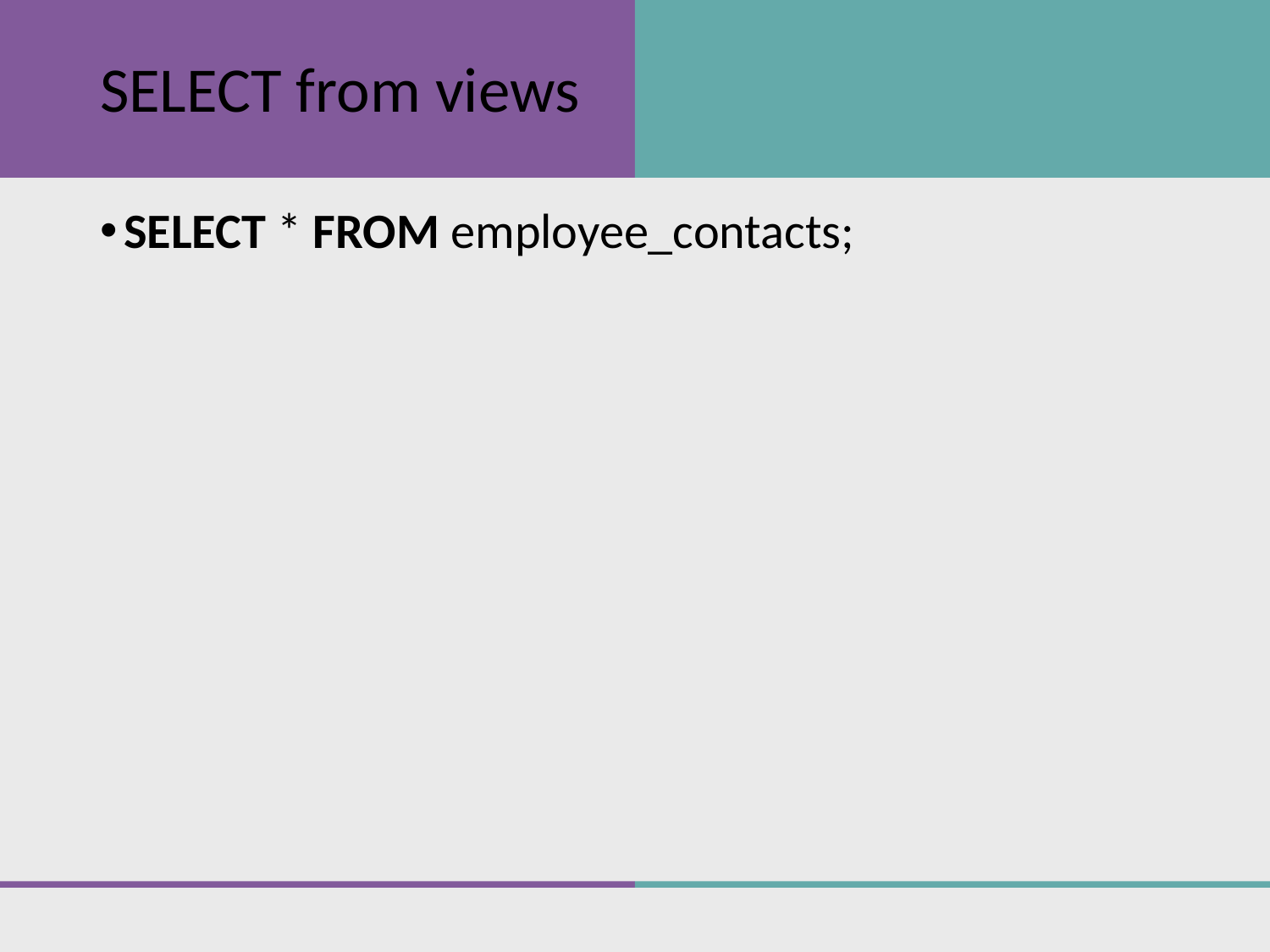

# SELECT from views
SELECT * FROM employee_contacts;